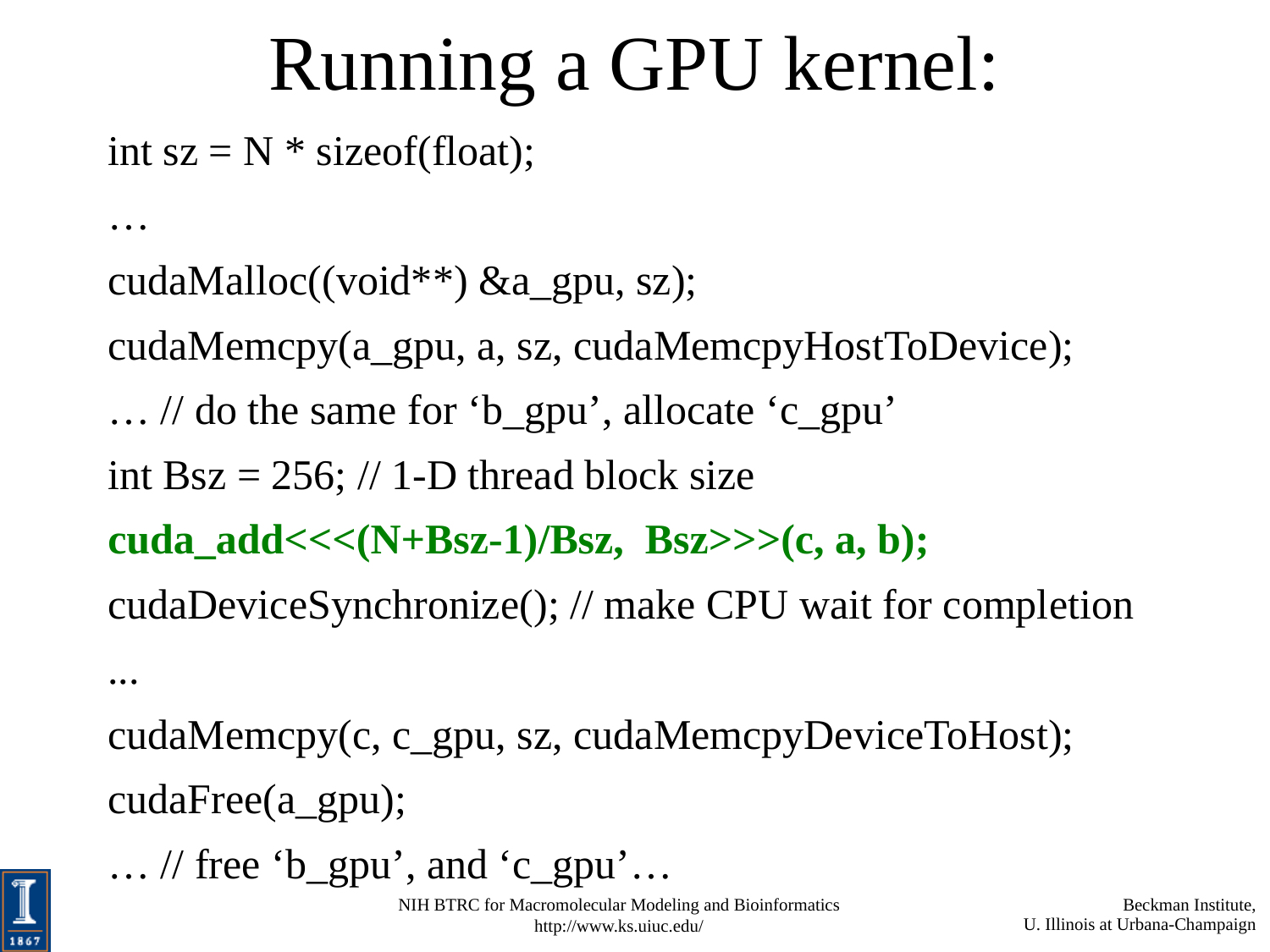

# Running a GPU kernel:
int sz = N * sizeof(float);
…
cudaMalloc((void**) &a_gpu, sz);
cudaMemcpy(a_gpu, a, sz, cudaMemcpyHostToDevice);
… // do the same for ‘b_gpu’, allocate ‘c_gpu’
int Bsz = 256; // 1-D thread block size
cuda_add<<<(N+Bsz-1)/Bsz,  Bsz>>>(c, a, b);
cudaDeviceSynchronize(); // make CPU wait for completion
...
cudaMemcpy(c, c_gpu, sz, cudaMemcpyDeviceToHost);
cudaFree(a_gpu);
… // free ‘b_gpu’, and ‘c_gpu’…